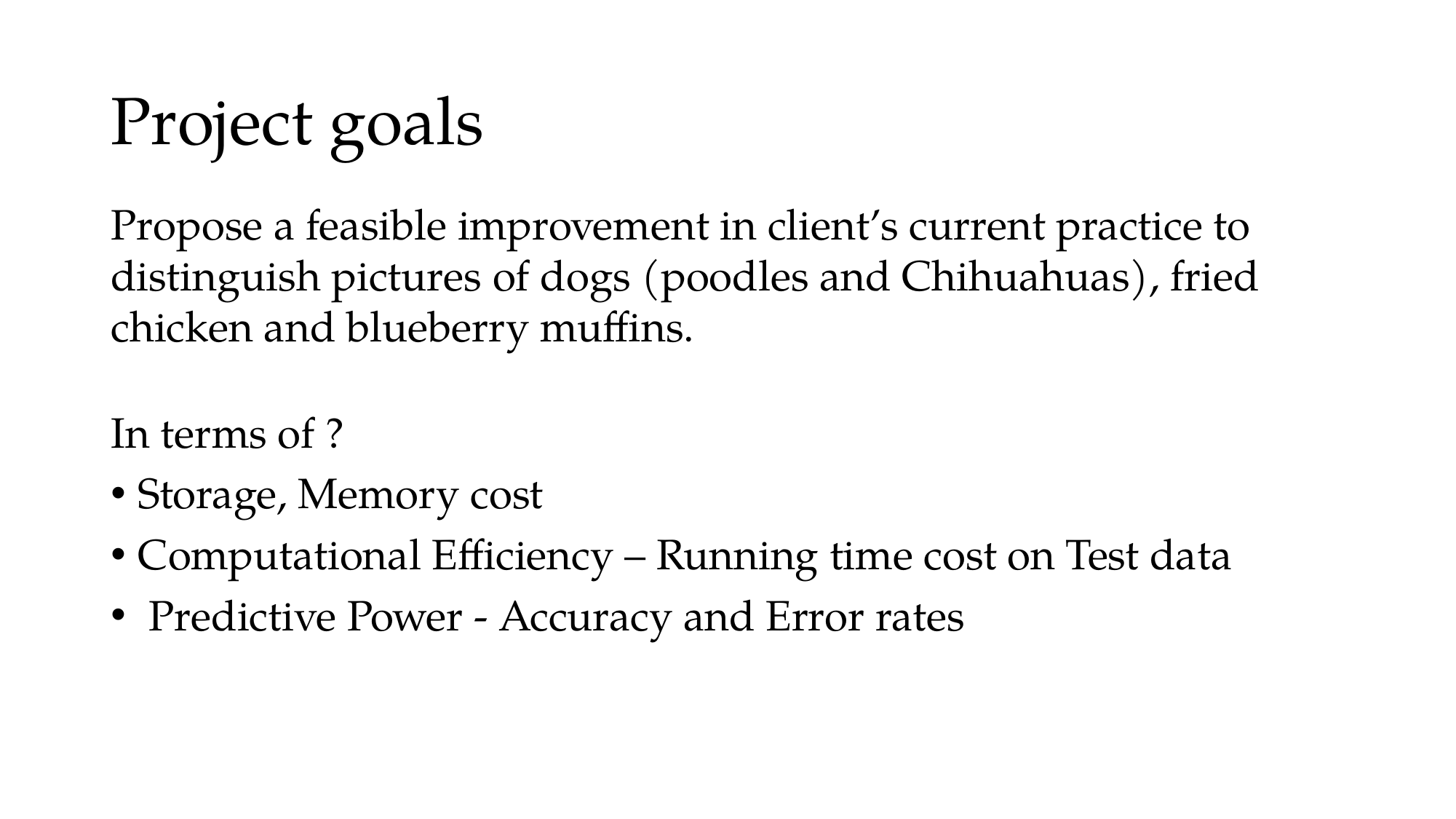

# Project goals
Propose a feasible improvement in client’s current practice to distinguish pictures of dogs (poodles and Chihuahuas), fried chicken and blueberry muffins.

In terms of ?
Storage, Memory cost
Computational Efficiency – Running time cost on Test data
 Predictive Power - Accuracy and Error rates